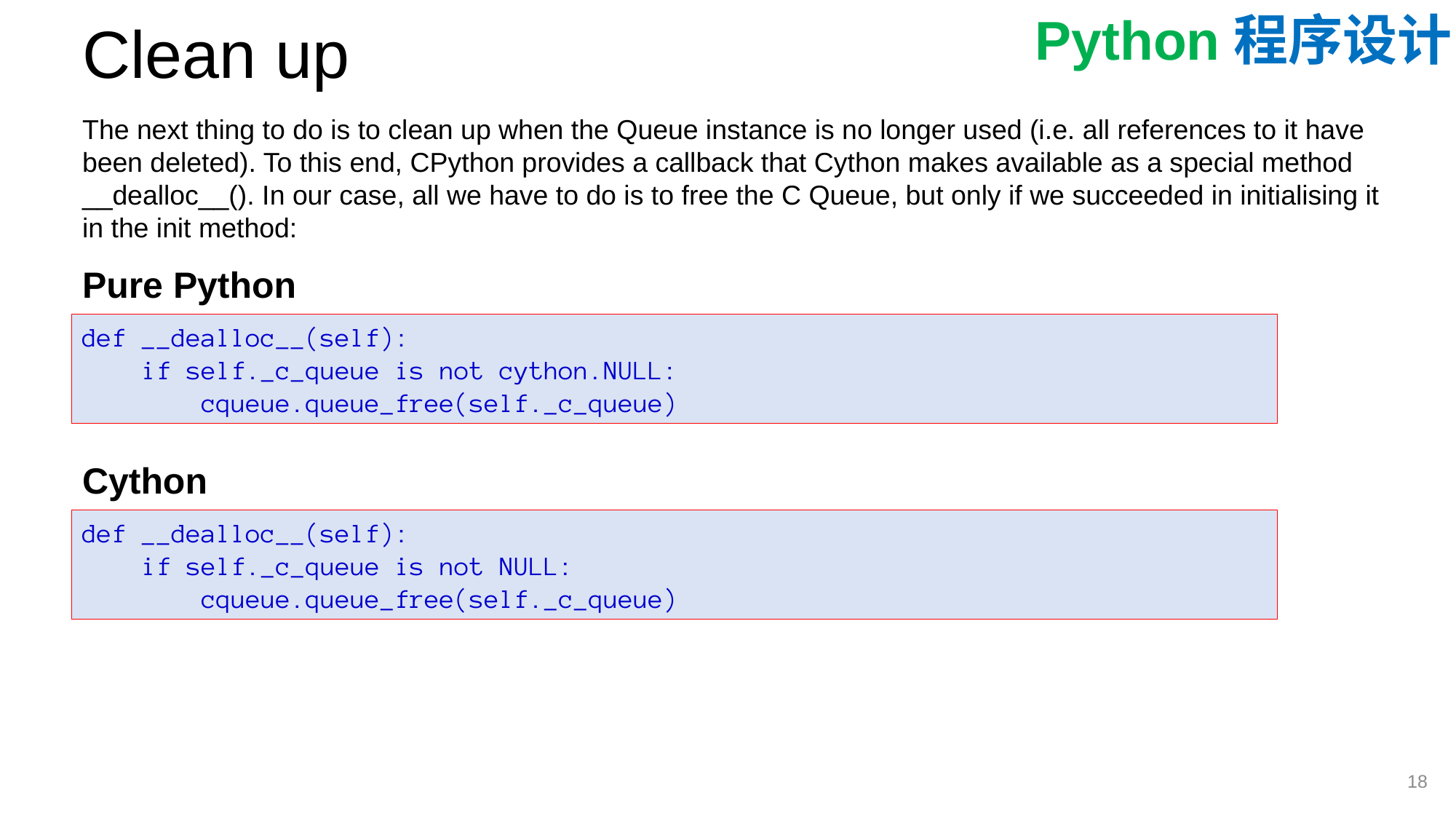

# Clean up
The next thing to do is to clean up when the Queue instance is no longer used (i.e. all references to it have been deleted). To this end, CPython provides a callback that Cython makes available as a special method __dealloc__(). In our case, all we have to do is to free the C Queue, but only if we succeeded in initialising it in the init method:
Pure Python
def __dealloc__(self):
    if self._c_queue is not cython.NULL:
        cqueue.queue_free(self._c_queue)
Cython
def __dealloc__(self):
    if self._c_queue is not NULL:
        cqueue.queue_free(self._c_queue)
18